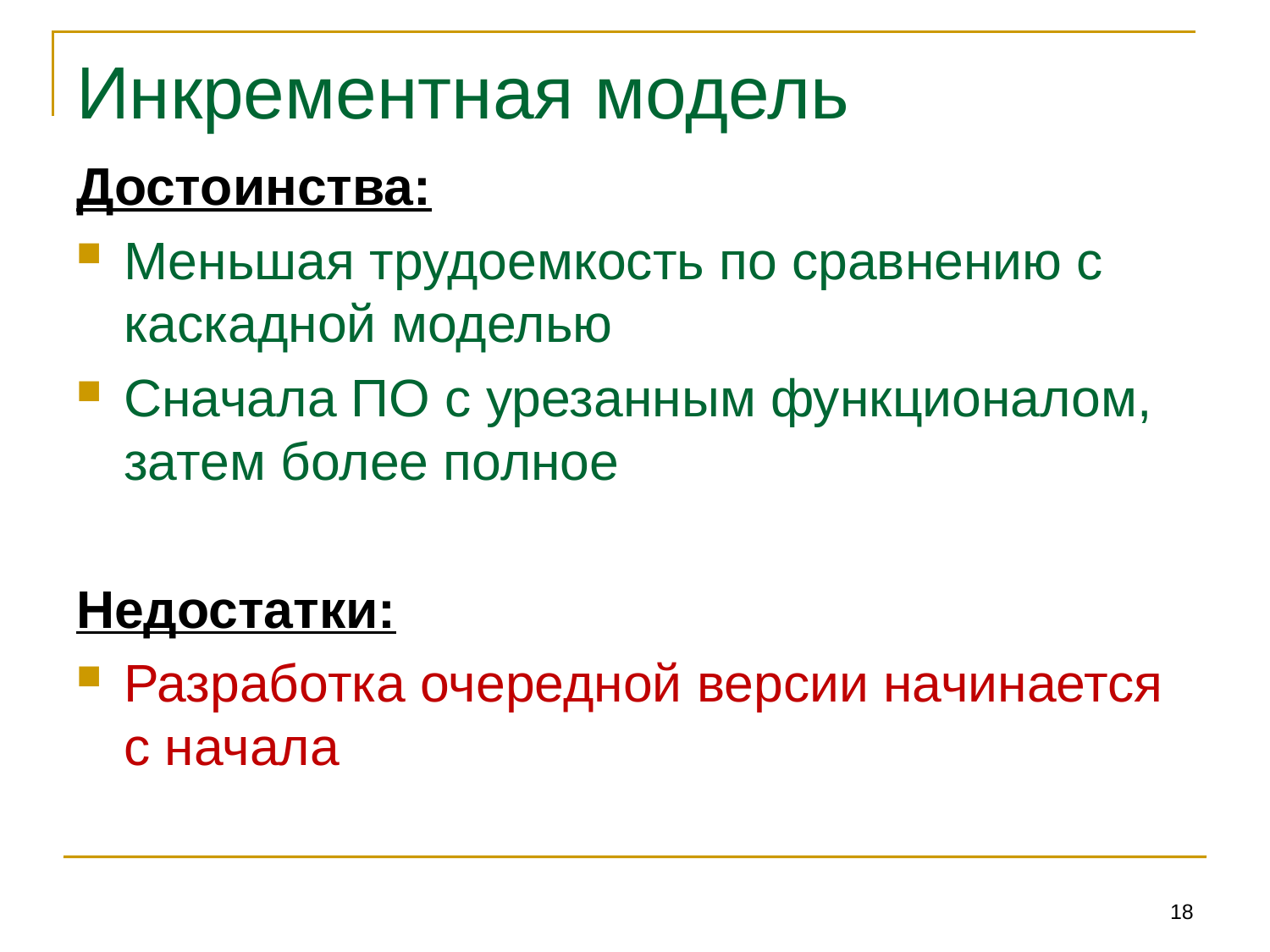

# Инкрементная модель
Достоинства:
Меньшая трудоемкость по сравнению с каскадной моделью
Сначала ПО с урезанным функционалом, затем более полное

Недостатки:
Разработка очередной версии начинается с начала
18